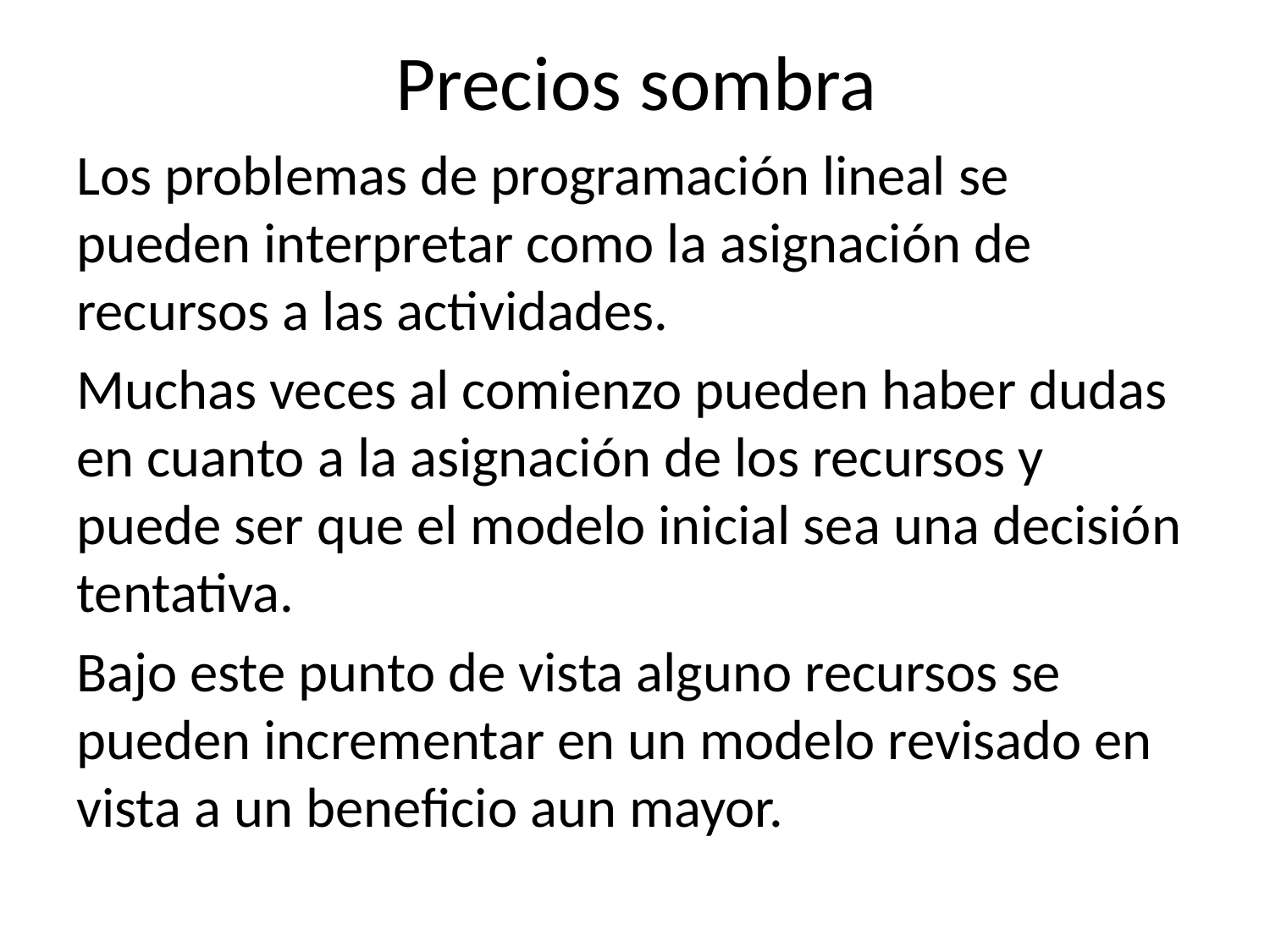

# Precios sombra
Los problemas de programación lineal se pueden interpretar como la asignación de recursos a las actividades.
Muchas veces al comienzo pueden haber dudas en cuanto a la asignación de los recursos y  puede ser que el modelo inicial sea una decisión tentativa.
Bajo este punto de vista alguno recursos se pueden incrementar en un modelo revisado en vista a un beneficio aun mayor.